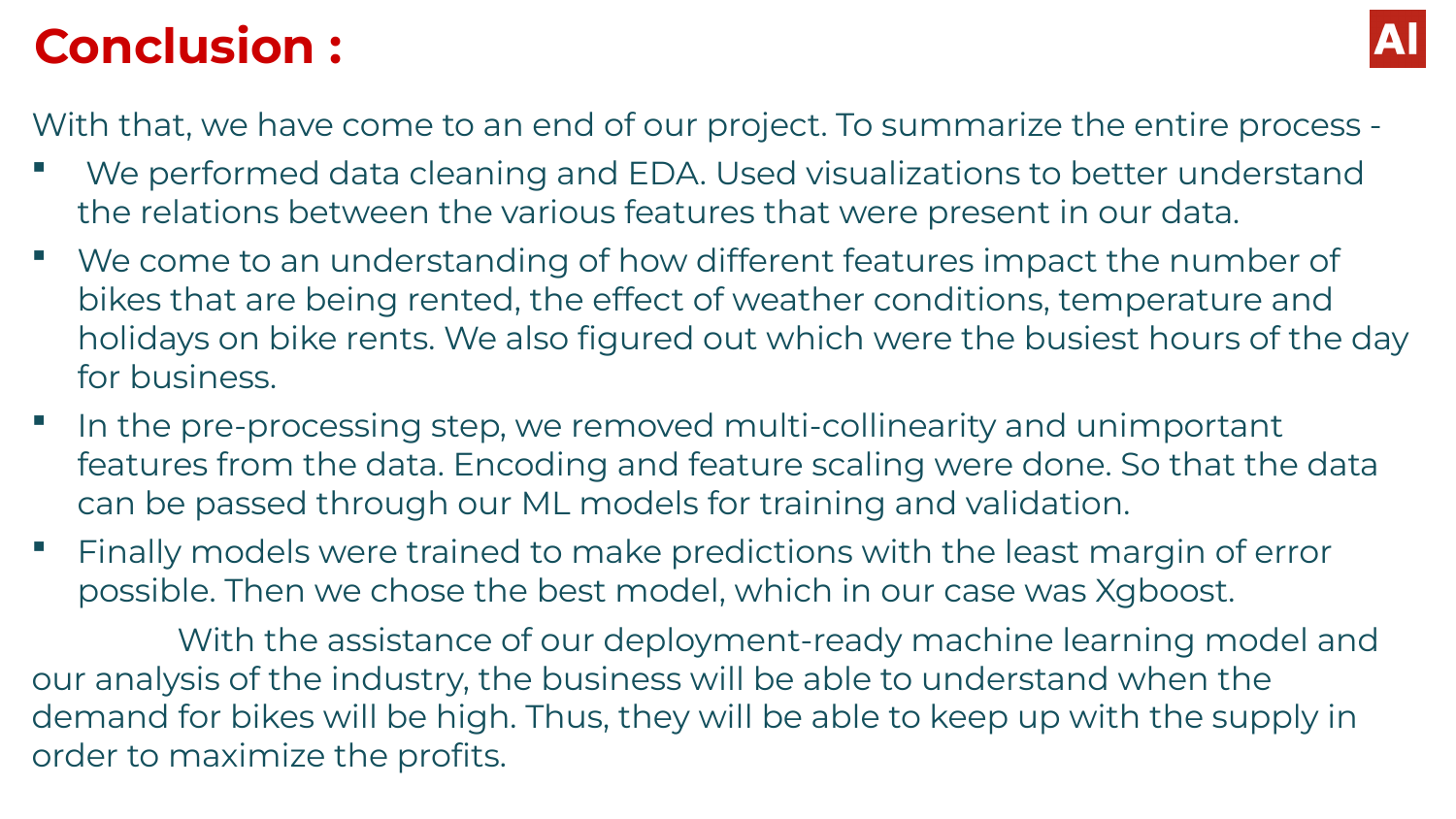

Conclusion :
#
With that, we have come to an end of our project. To summarize the entire process -
 We performed data cleaning and EDA. Used visualizations to better understand the relations between the various features that were present in our data.
We come to an understanding of how different features impact the number of bikes that are being rented, the effect of weather conditions, temperature and holidays on bike rents. We also figured out which were the busiest hours of the day for business.
In the pre-processing step, we removed multi-collinearity and unimportant features from the data. Encoding and feature scaling were done. So that the data can be passed through our ML models for training and validation.
Finally models were trained to make predictions with the least margin of error possible. Then we chose the best model, which in our case was Xgboost.
	With the assistance of our deployment-ready machine learning model and our analysis of the industry, the business will be able to understand when the demand for bikes will be high. Thus, they will be able to keep up with the supply in order to maximize the profits.